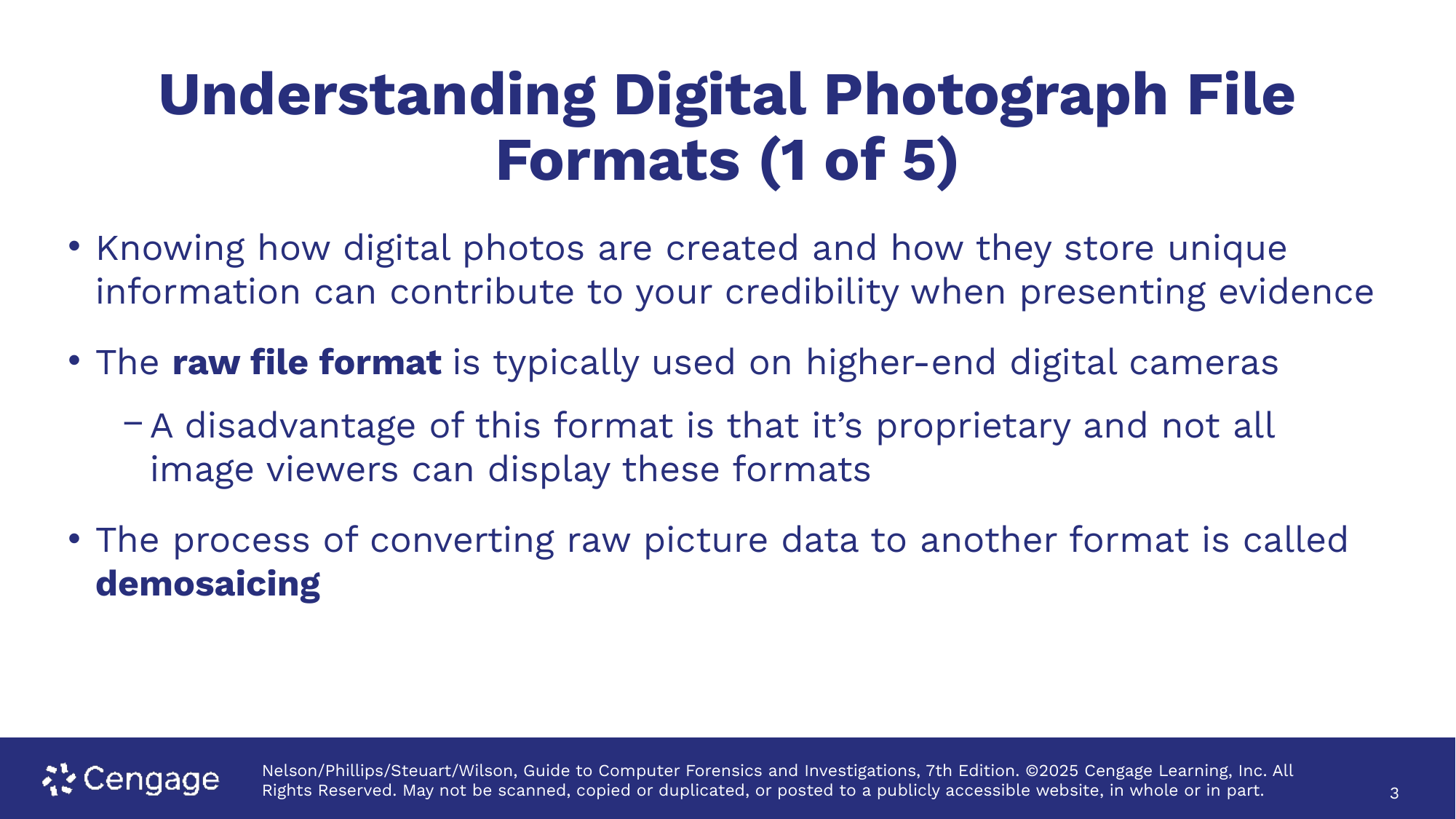

# Understanding Digital Photograph File Formats (1 of 5)
Knowing how digital photos are created and how they store unique information can contribute to your credibility when presenting evidence
The raw file format is typically used on higher-end digital cameras
A disadvantage of this format is that it’s proprietary and not all image viewers can display these formats
The process of converting raw picture data to another format is called demosaicing